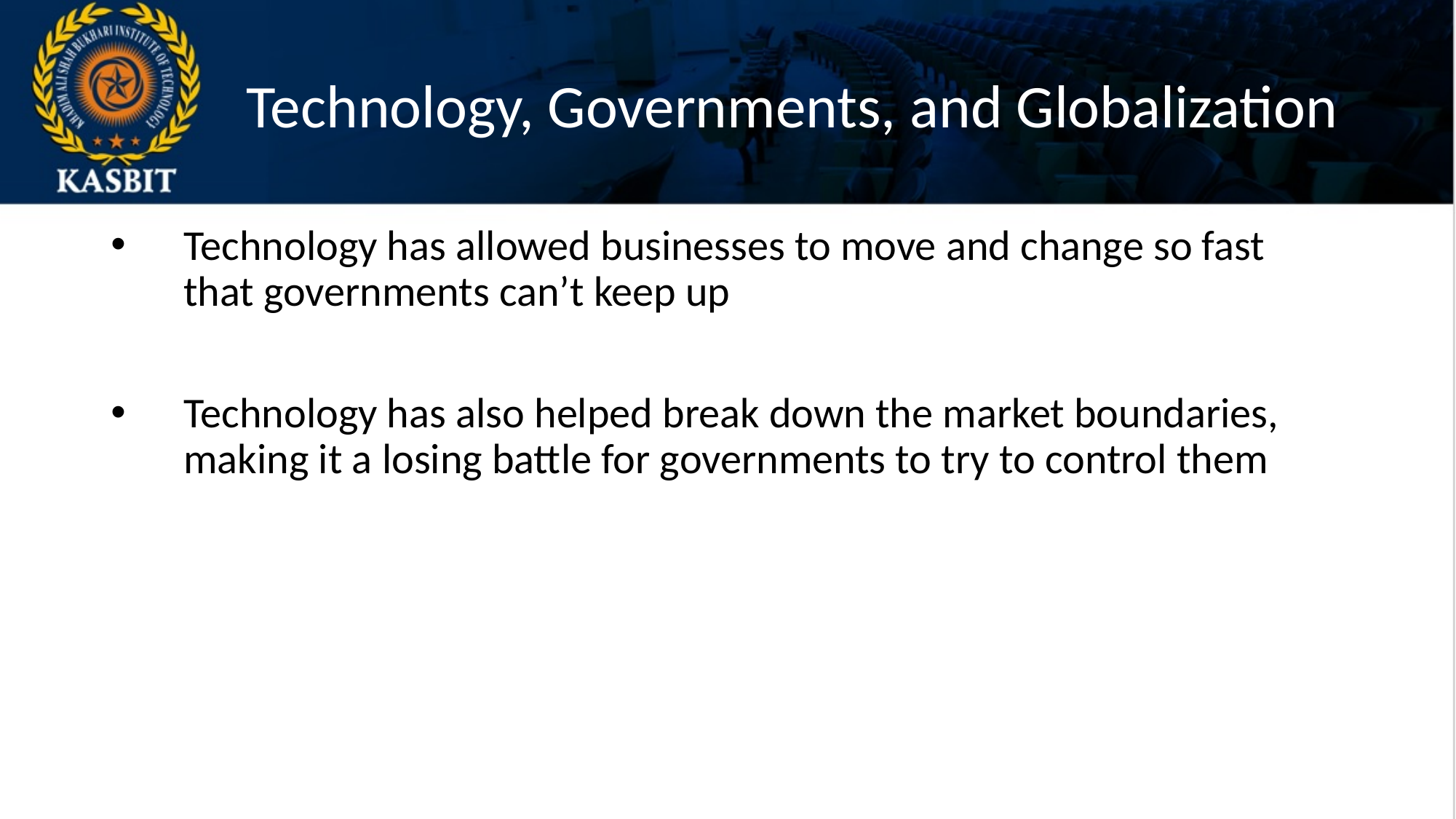

# Technology, Governments, and Globalization
Technology has allowed businesses to move and change so fast that governments can’t keep up

Technology has also helped break down the market boundaries, making it a losing battle for governments to try to control them